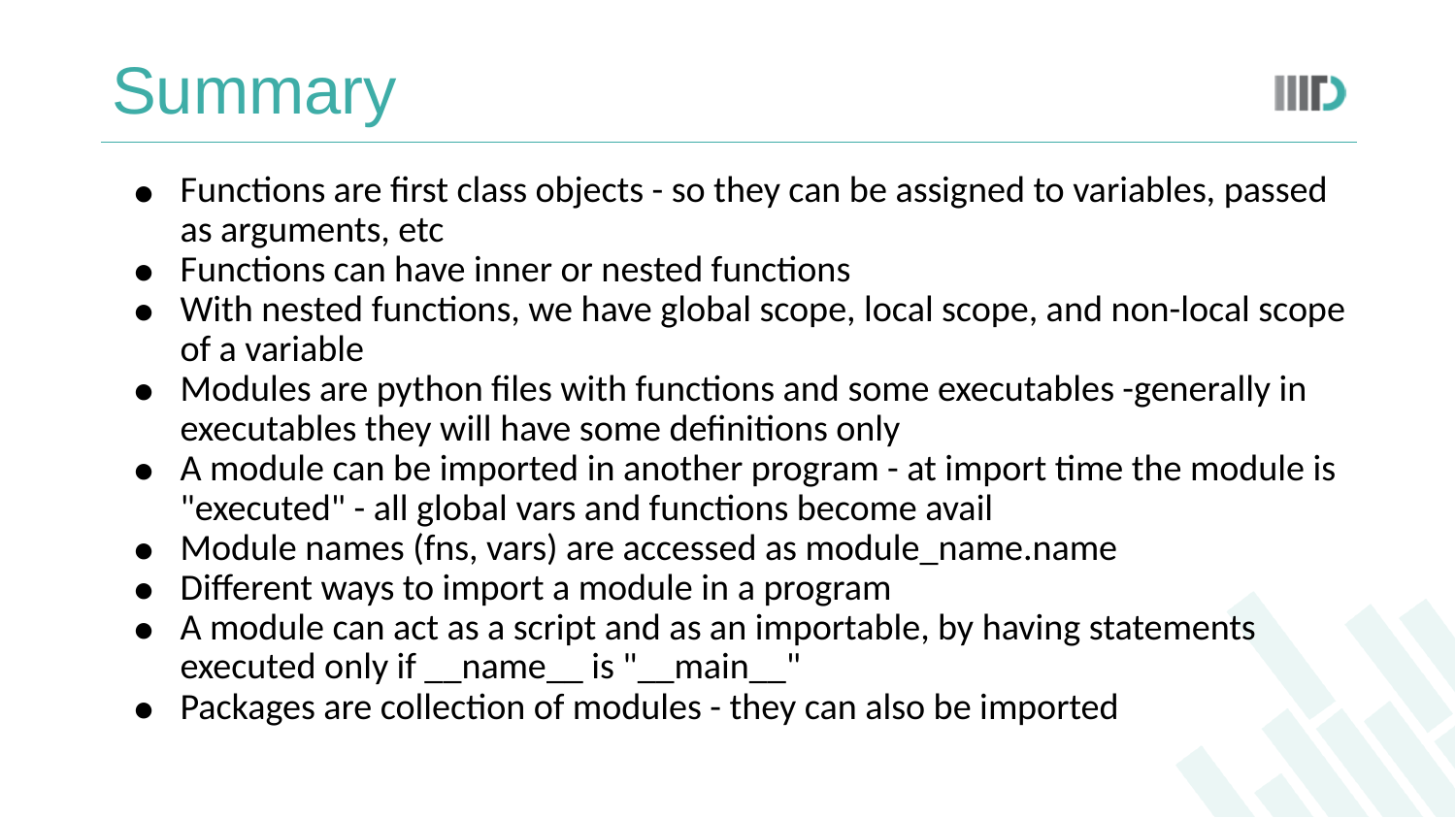

# Summary
Functions are first class objects - so they can be assigned to variables, passed as arguments, etc
Functions can have inner or nested functions
With nested functions, we have global scope, local scope, and non-local scope of a variable
Modules are python files with functions and some executables -generally in executables they will have some definitions only
A module can be imported in another program - at import time the module is "executed" - all global vars and functions become avail
Module names (fns, vars) are accessed as module_name.name
Different ways to import a module in a program
A module can act as a script and as an importable, by having statements executed only if __name__ is "__main__"
Packages are collection of modules - they can also be imported